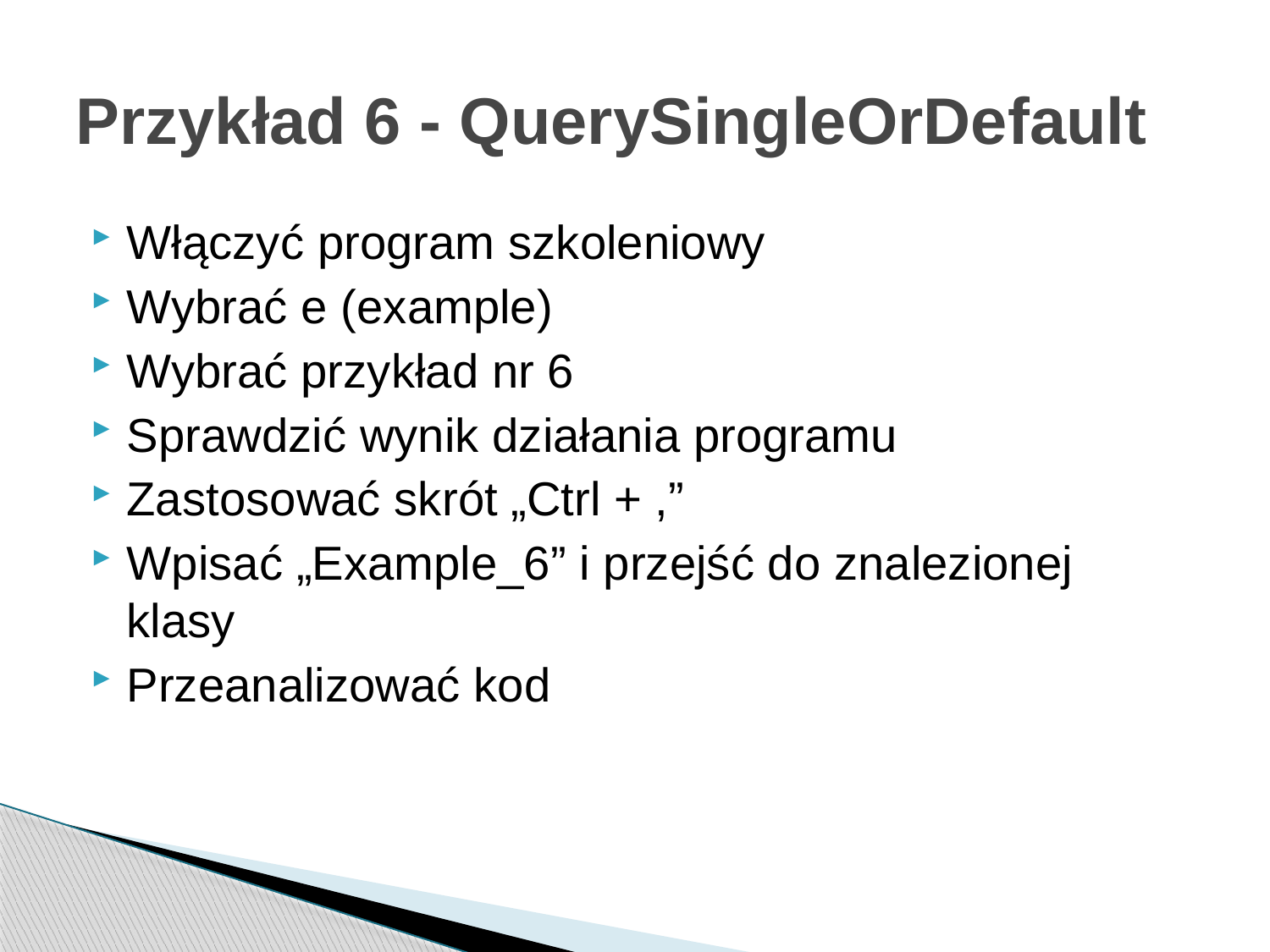

# Przykład 6 - QuerySingleOrDefault
Włączyć program szkoleniowy
Wybrać e (example)
Wybrać przykład nr 6
Sprawdzić wynik działania programu
Zastosować skrót „Ctrl + ,”
Wpisać „Example_6” i przejść do znalezionej klasy
Przeanalizować kod